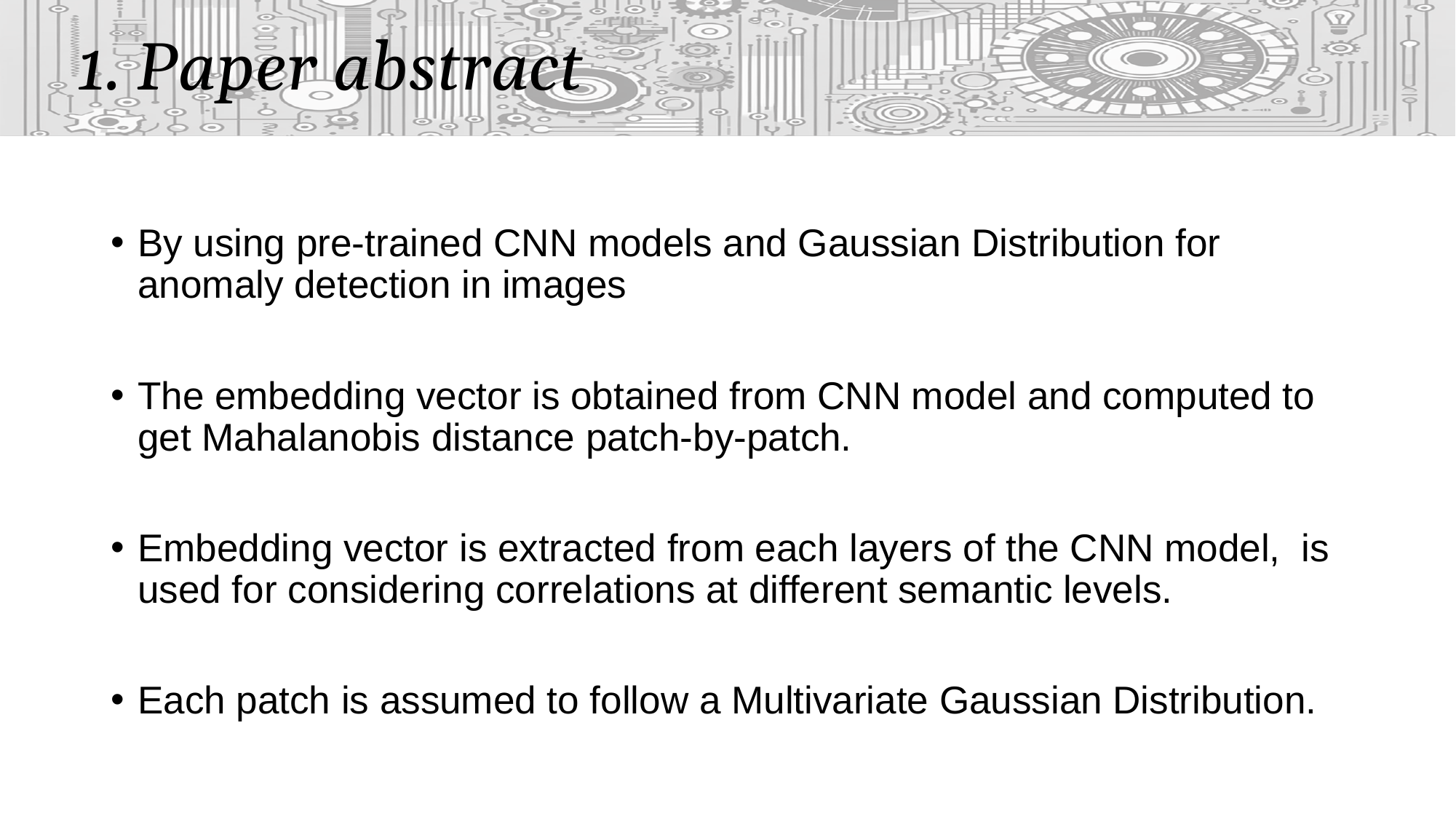

# 1. Paper abstract

By using pre-trained CNN models and Gaussian Distribution for anomaly detection in images

The embedding vector is obtained from CNN model and computed to get Mahalanobis distance patch-by-patch.

Embedding vector is extracted from each layers of the CNN model,  is used for considering correlations at different semantic levels.

Each patch is assumed to follow a Multivariate Gaussian Distribution.